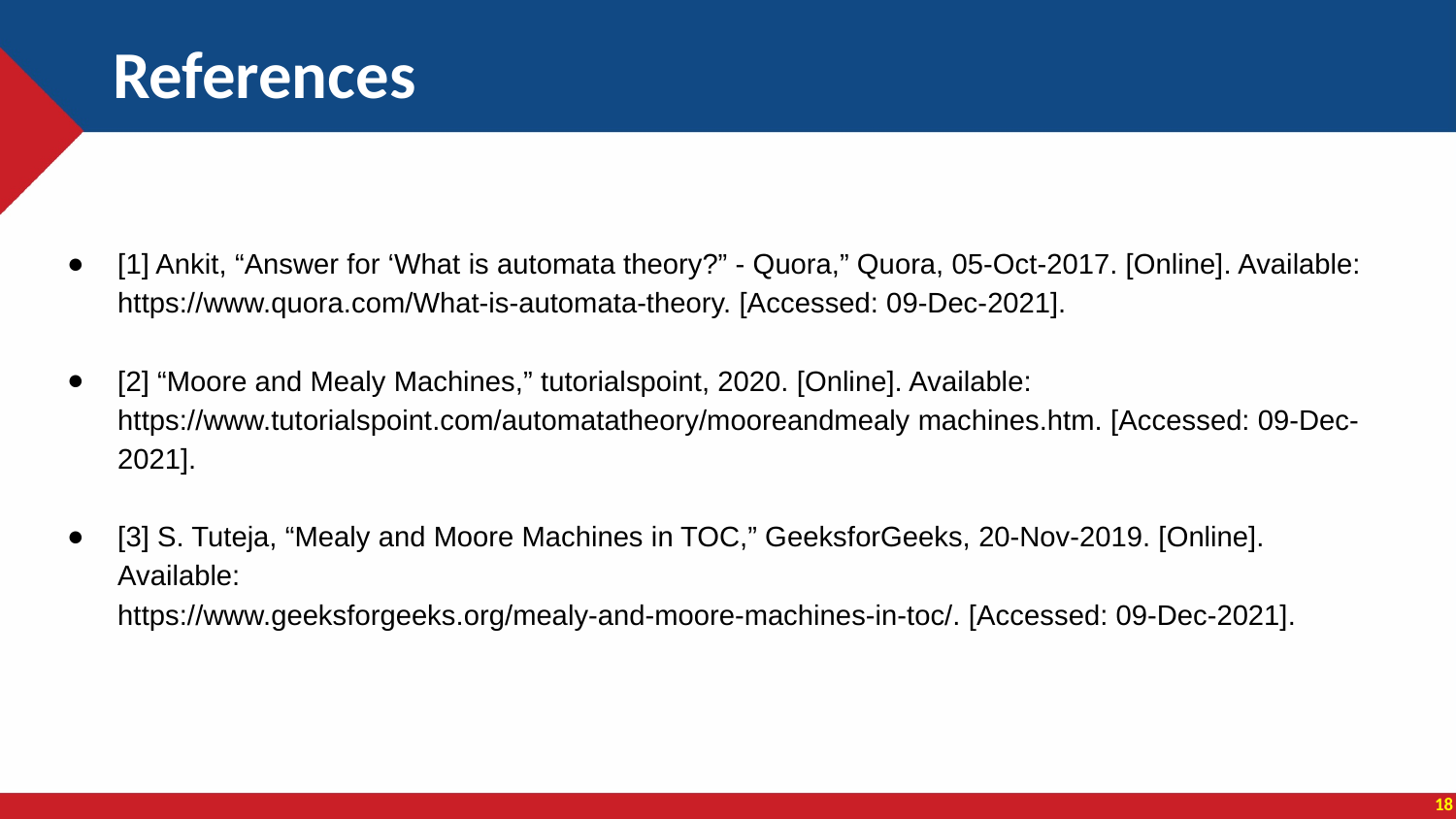

References

[1] Ankit, “Answer for ‘What is automata theory?” - Quora,” Quora, 05-Oct-2017. [Online]. Available:
https://www.quora.com/What-is-automata-theory. [Accessed: 09-Dec-2021].

[2] “Moore and Mealy Machines,” tutorialspoint, 2020. [Online]. Available:
https://www.tutorialspoint.com/automatatheory/mooreandmealy machines.htm. [Accessed: 09-Dec-2021].

[3] S. Tuteja, “Mealy and Moore Machines in TOC,” GeeksforGeeks, 20-Nov-2019. [Online]. Available:
https://www.geeksforgeeks.org/mealy-and-moore-machines-in-toc/. [Accessed: 09-Dec-2021].

18